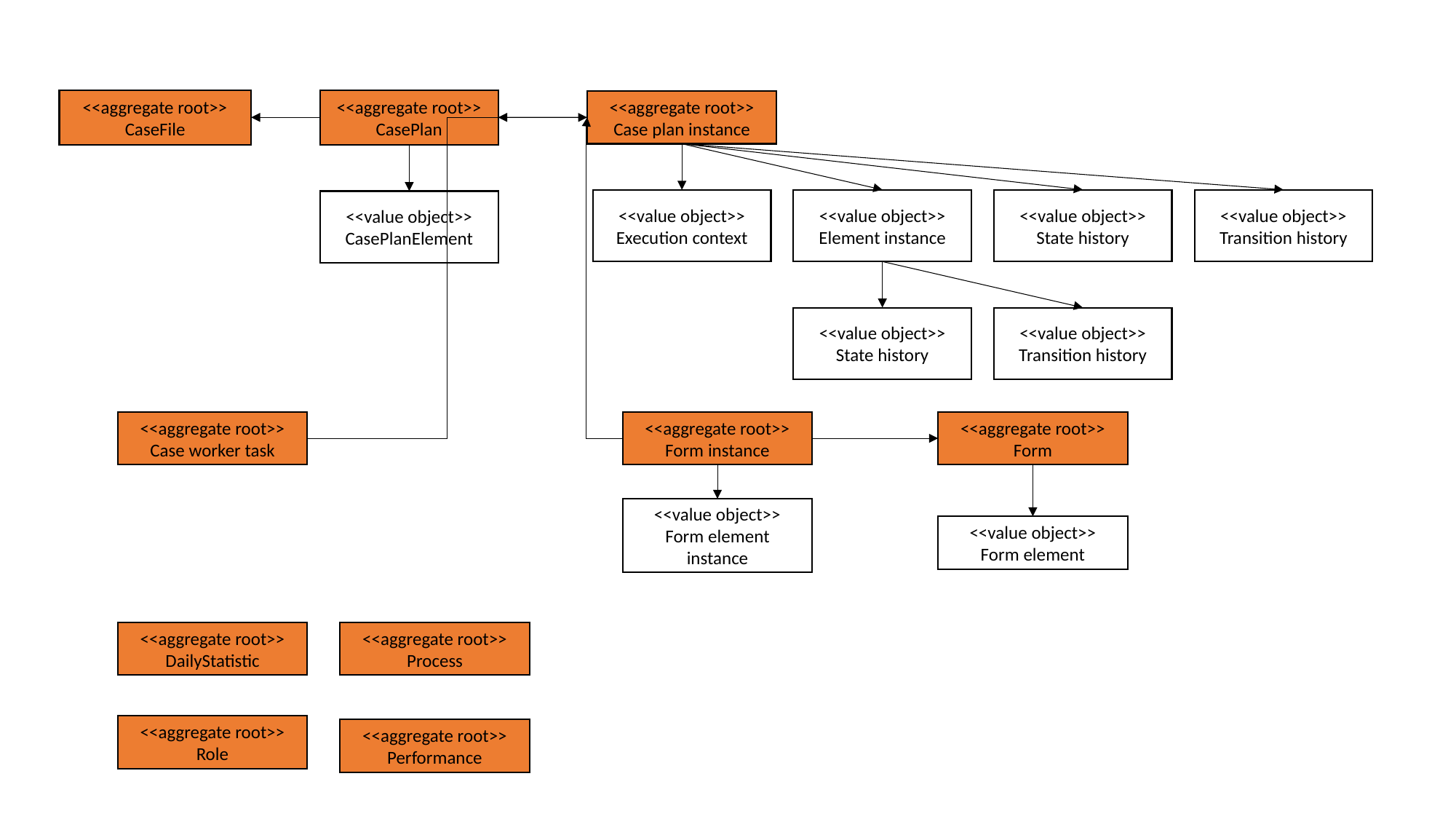

<<aggregate root>>
CaseFile
<<aggregate root>>
CasePlan
<<aggregate root>>
Case plan instance
<<value object>>
Execution context
<<value object>>
Element instance
<<value object>>
State history
<<value object>>
Transition history
<<value object>>
CasePlanElement
<<value object>>
State history
<<value object>>
Transition history
<<aggregate root>>
Form
<<aggregate root>>
Case worker task
<<aggregate root>>
Form instance
<<value object>>
Form element instance
<<value object>>
Form element
<<aggregate root>>
DailyStatistic
<<aggregate root>>
Process
<<aggregate root>>
Role
<<aggregate root>>
Performance